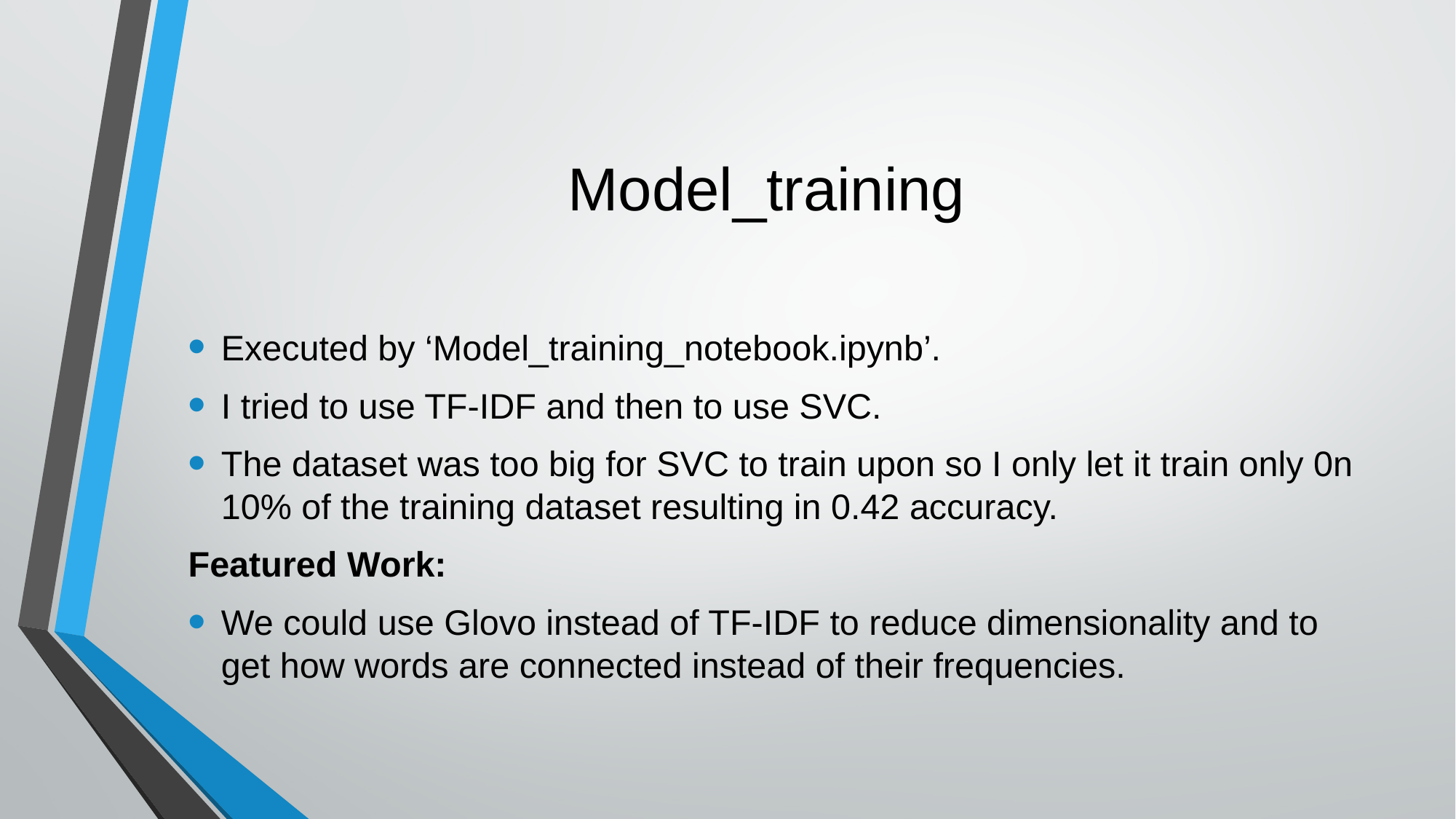

# Model_training
Executed by ‘Model_training_notebook.ipynb’.
I tried to use TF-IDF and then to use SVC.
The dataset was too big for SVC to train upon so I only let it train only 0n 10% of the training dataset resulting in 0.42 accuracy.
Featured Work:
We could use Glovo instead of TF-IDF to reduce dimensionality and to get how words are connected instead of their frequencies.